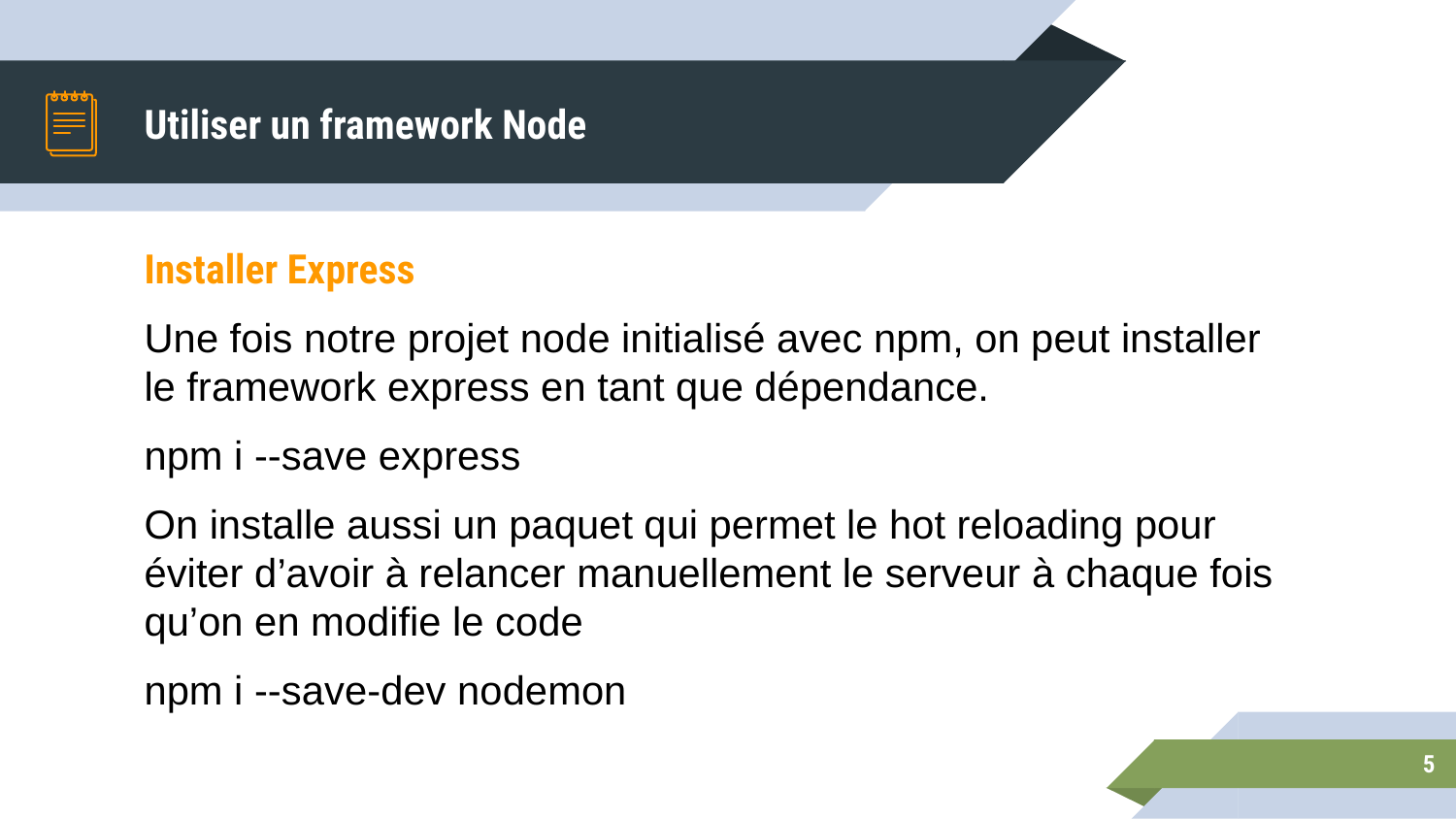

# Utiliser un framework Node

Installer Express
Une fois notre projet node initialisé avec npm, on peut installer le framework express en tant que dépendance.
npm i --save express
On installe aussi un paquet qui permet le hot reloading pour éviter d’avoir à relancer manuellement le serveur à chaque fois qu’on en modifie le code
npm i --save-dev nodemon

5